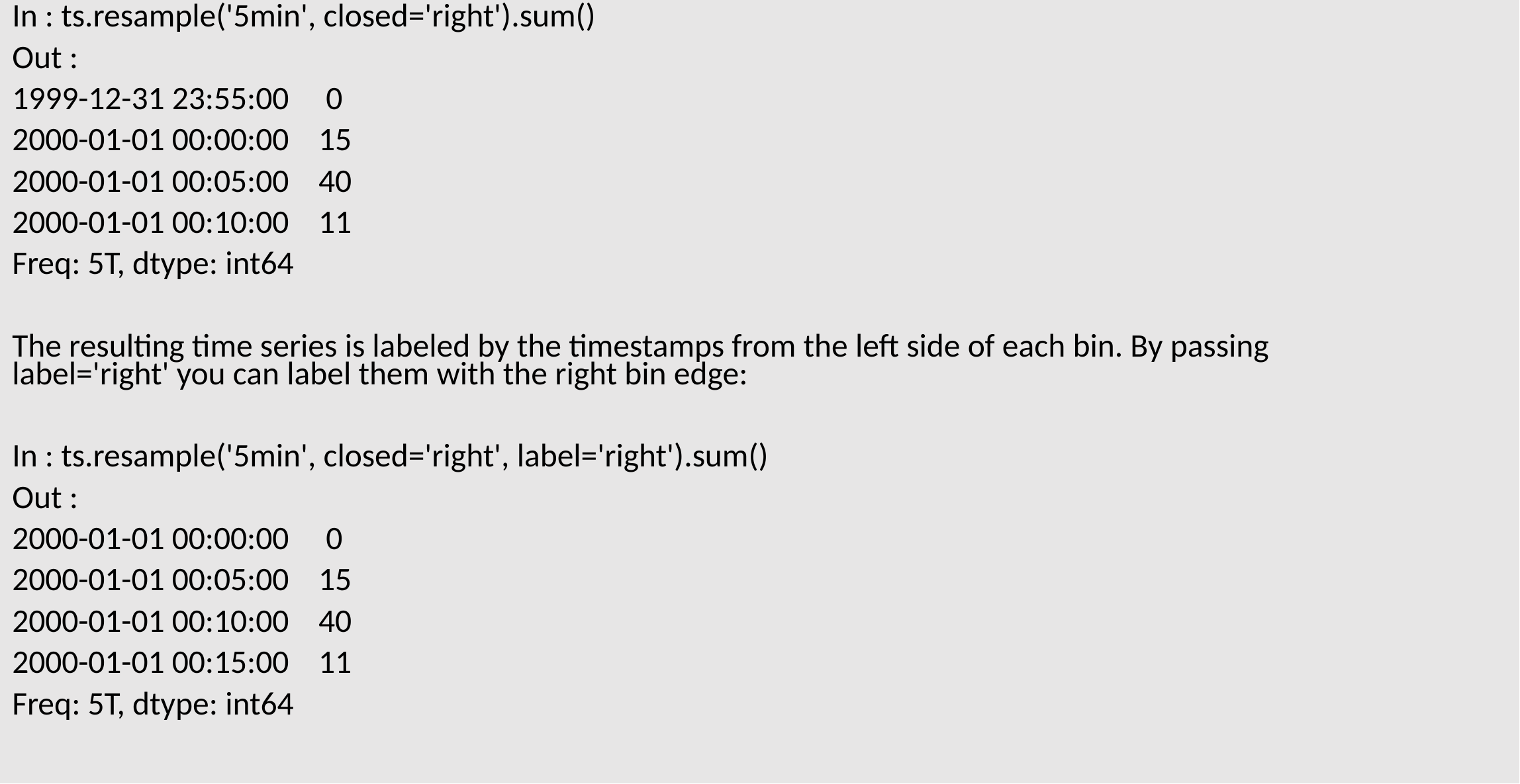

In : ts.resample('5min', closed='right').sum()
Out :
1999-12-31 23:55:00     0
2000-01-01 00:00:00    15
2000-01-01 00:05:00    40
2000-01-01 00:10:00    11
Freq: 5T, dtype: int64

The resulting time series is labeled by the timestamps from the left side of each bin. By passing label='right' you can label them with the right bin edge:

In : ts.resample('5min', closed='right', label='right').sum()
Out :
2000-01-01 00:00:00     0
2000-01-01 00:05:00    15
2000-01-01 00:10:00    40
2000-01-01 00:15:00    11
Freq: 5T, dtype: int64